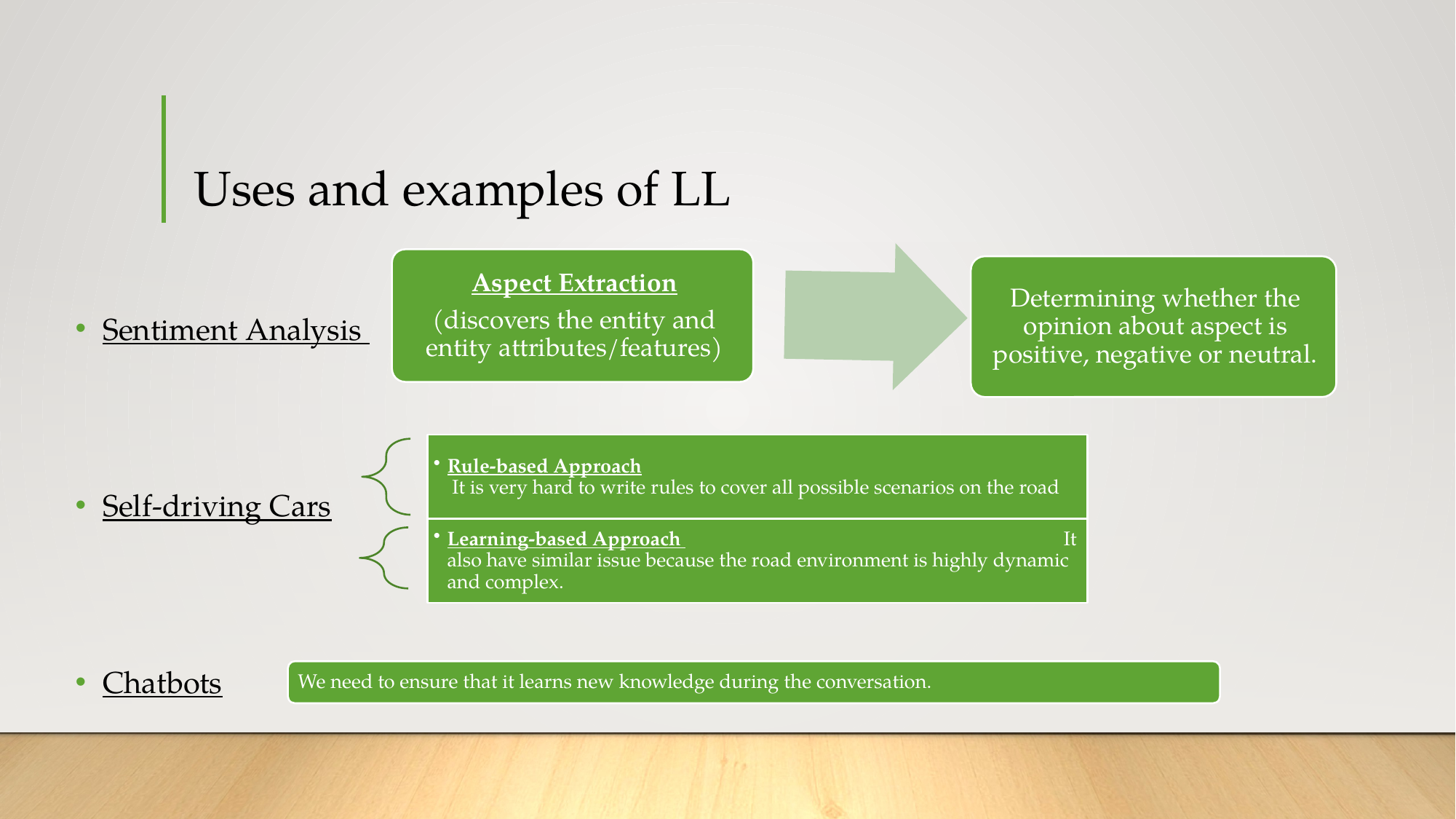

Aspect Extraction
(discovers the entity and entity attributes/features)

Determining whether the opinion about aspect is positive, negative or neutral.
# Uses and examples of LL

Rule-based Approach    		                                                                It is very hard to write rules to cover all possible scenarios on the road

Learning-based Approach                                                                              It also have similar issue because the road environment is highly dynamic and complex.
Sentiment Analysis

Self-driving Cars

Chatbots
We need to ensure that it learns new knowledge during the conversation.